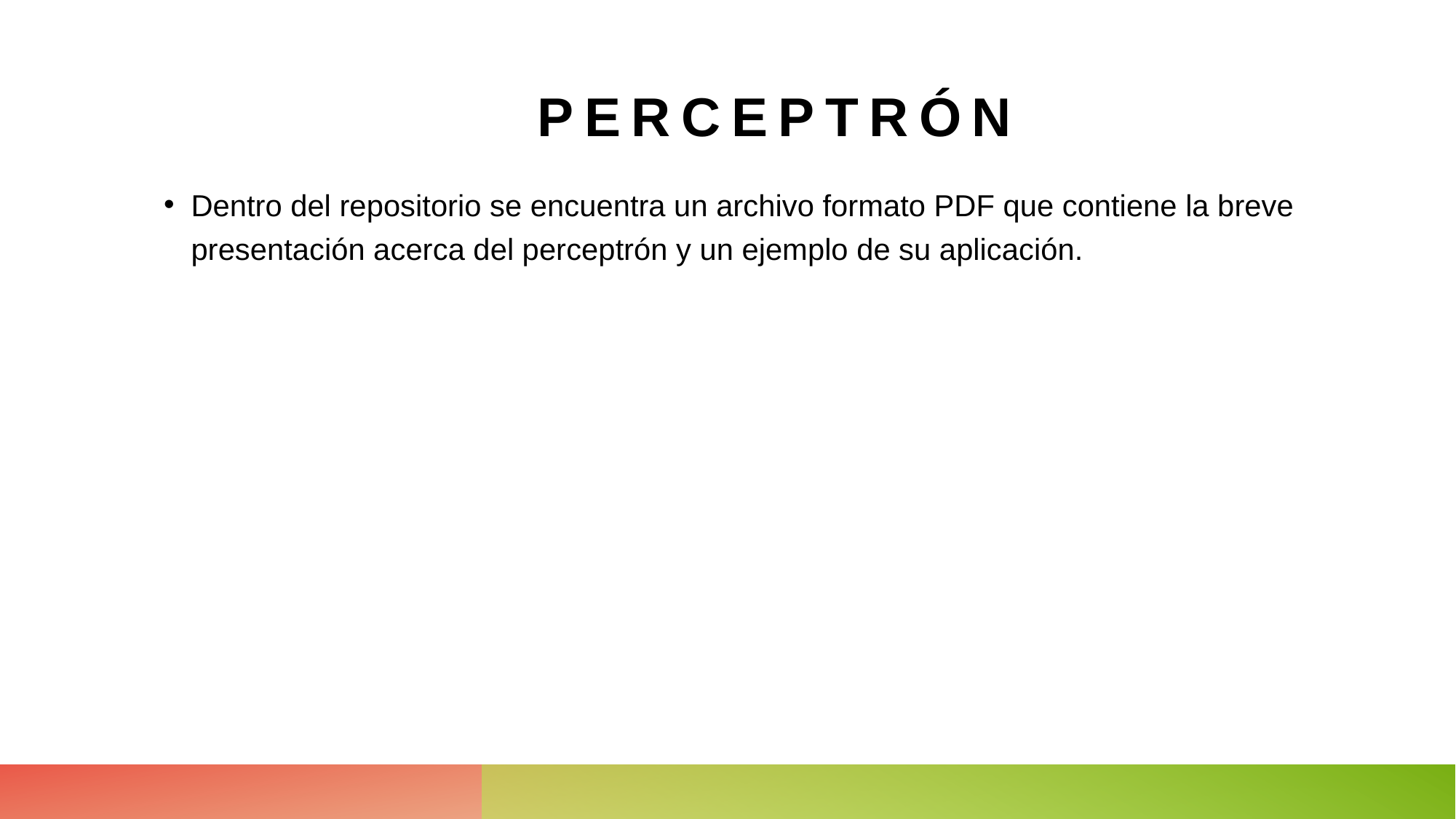

# perceptrón
Dentro del repositorio se encuentra un archivo formato PDF que contiene la breve presentación acerca del perceptrón y un ejemplo de su aplicación.